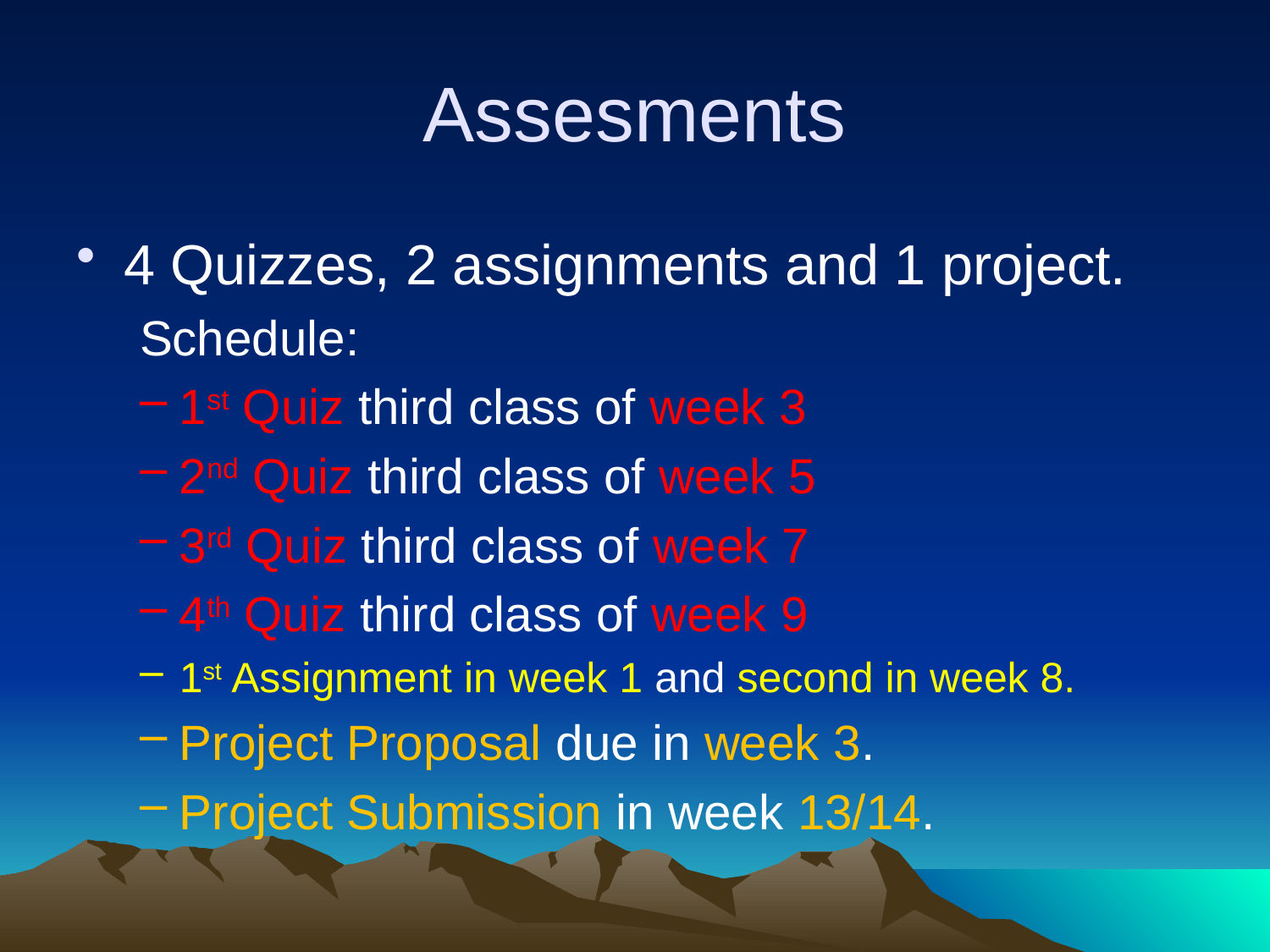

# Assesments
4 Quizzes, 2 assignments and 1 project.
Schedule:
1st Quiz third class of week 3
2nd Quiz third class of week 5
3rd Quiz third class of week 7
4th Quiz third class of week 9
1st Assignment in week 1 and second in week 8.
Project Proposal due in week 3.
Project Submission in week 13/14.